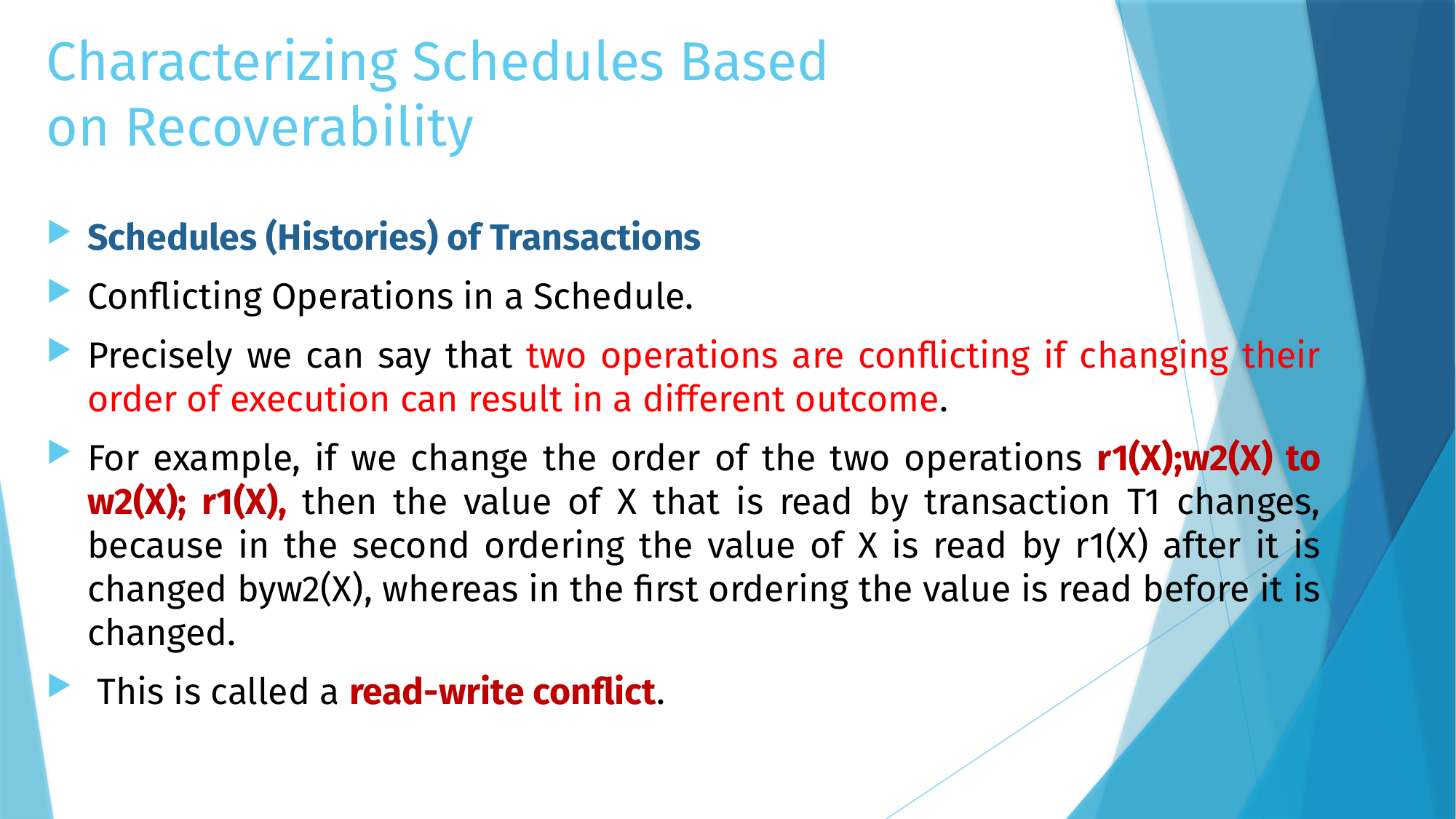

# Characterizing Schedules Based on Recoverability

Schedules (Histories) of Transactions
Conflicting Operations in a Schedule.
Precisely we can say that two operations are conflicting if changing their order of execution can result in a different outcome.
For example, if we change the order of the two operations r1(X);w2(X) to w2(X); r1(X), then the value of X that is read by transaction T1 changes, because in the second ordering the value of X is read by r1(X) after it is changed byw2(X), whereas in the first ordering the value is read before it is changed.
 This is called a read-write conflict.